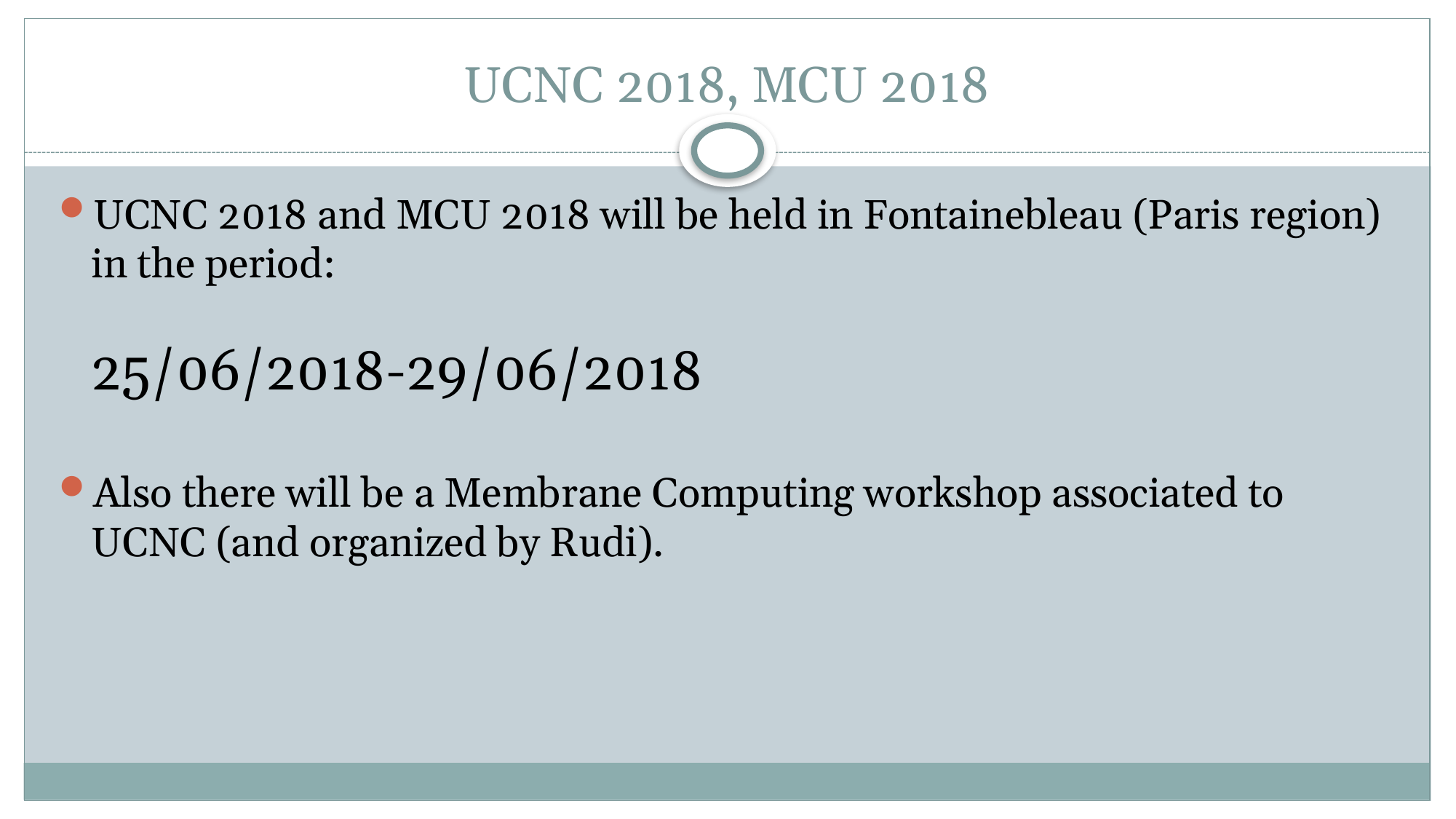

# UCNC 2018, MCU 2018
UCNC 2018 and MCU 2018 will be held in Fontainebleau (Paris region) in the period:
25/06/2018-29/06/2018

Also there will be a Membrane Computing workshop associated to UCNC (and organized by Rudi).